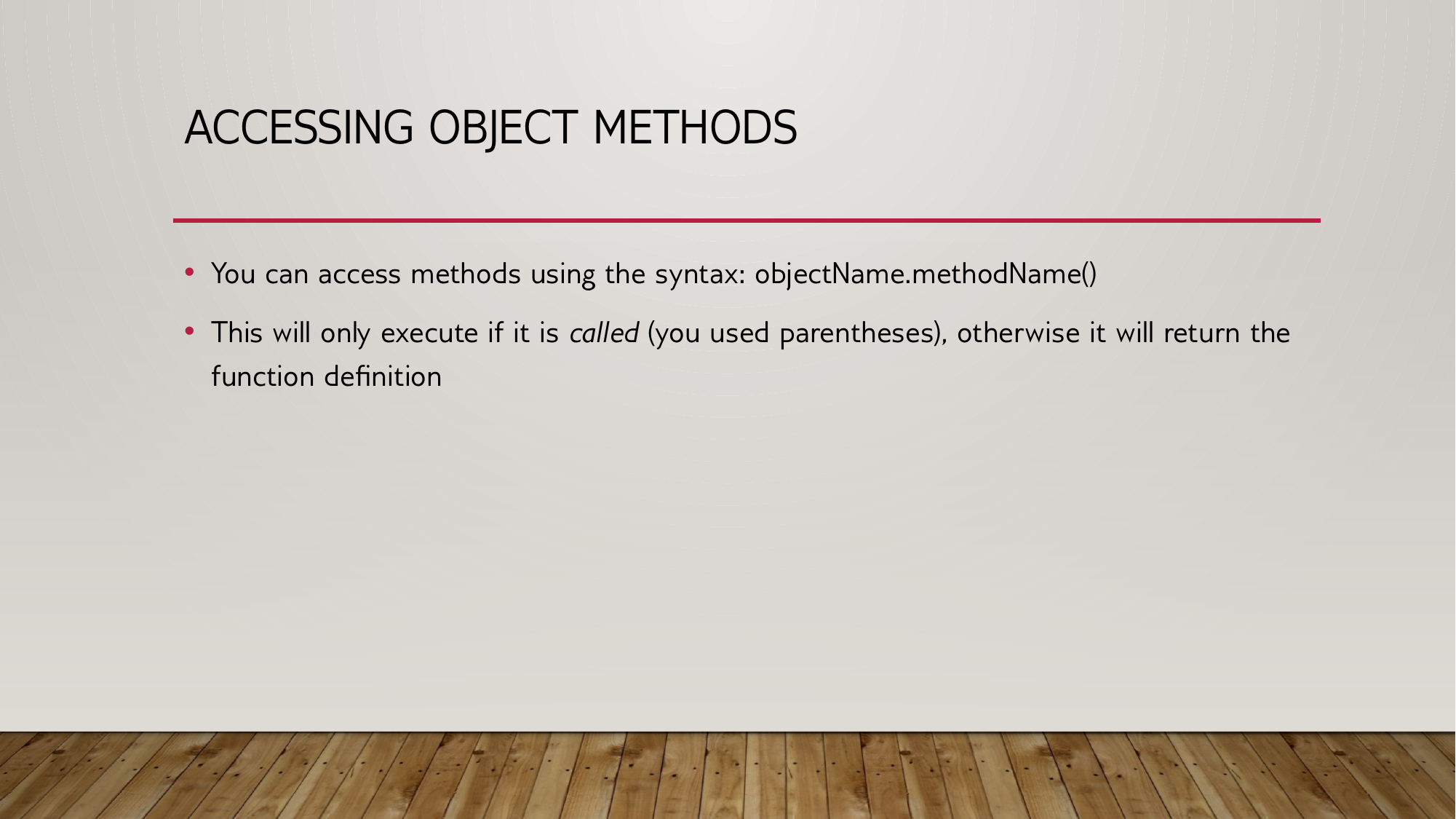

# Accessing Object Methods
You can access methods using the syntax: objectName.methodName()
This will only execute if it is called (you used parentheses), otherwise it will return the function definition